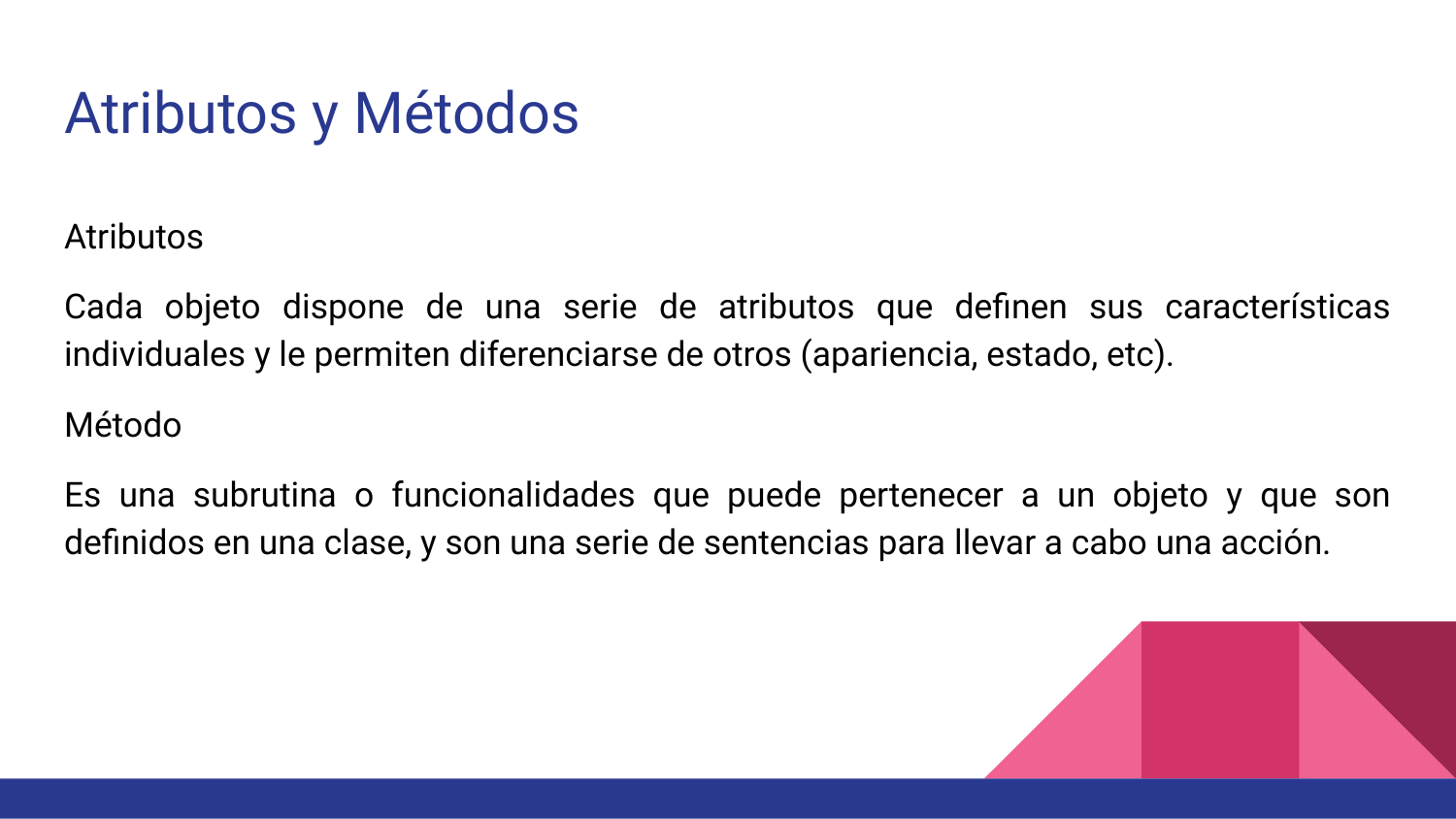

# Atributos y Métodos
Atributos
Cada objeto dispone de una serie de atributos que definen sus características individuales y le permiten diferenciarse de otros (apariencia, estado, etc).
Método
Es una subrutina o funcionalidades que puede pertenecer a un objeto y que son definidos en una clase, y son una serie de sentencias para llevar a cabo una acción.